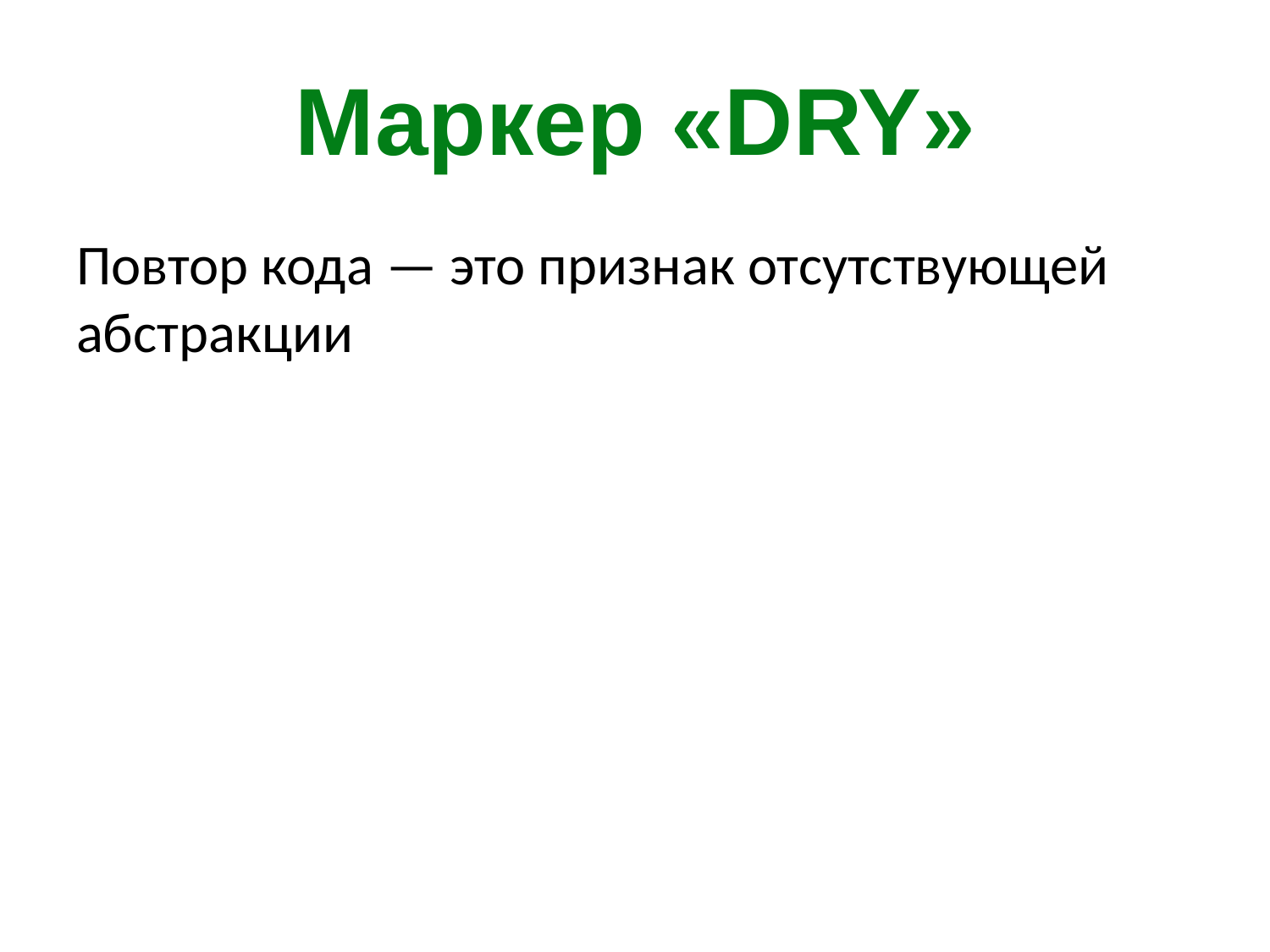

# Маркер «DRY»
Повтор кода — это признак отсутствующей абстракции